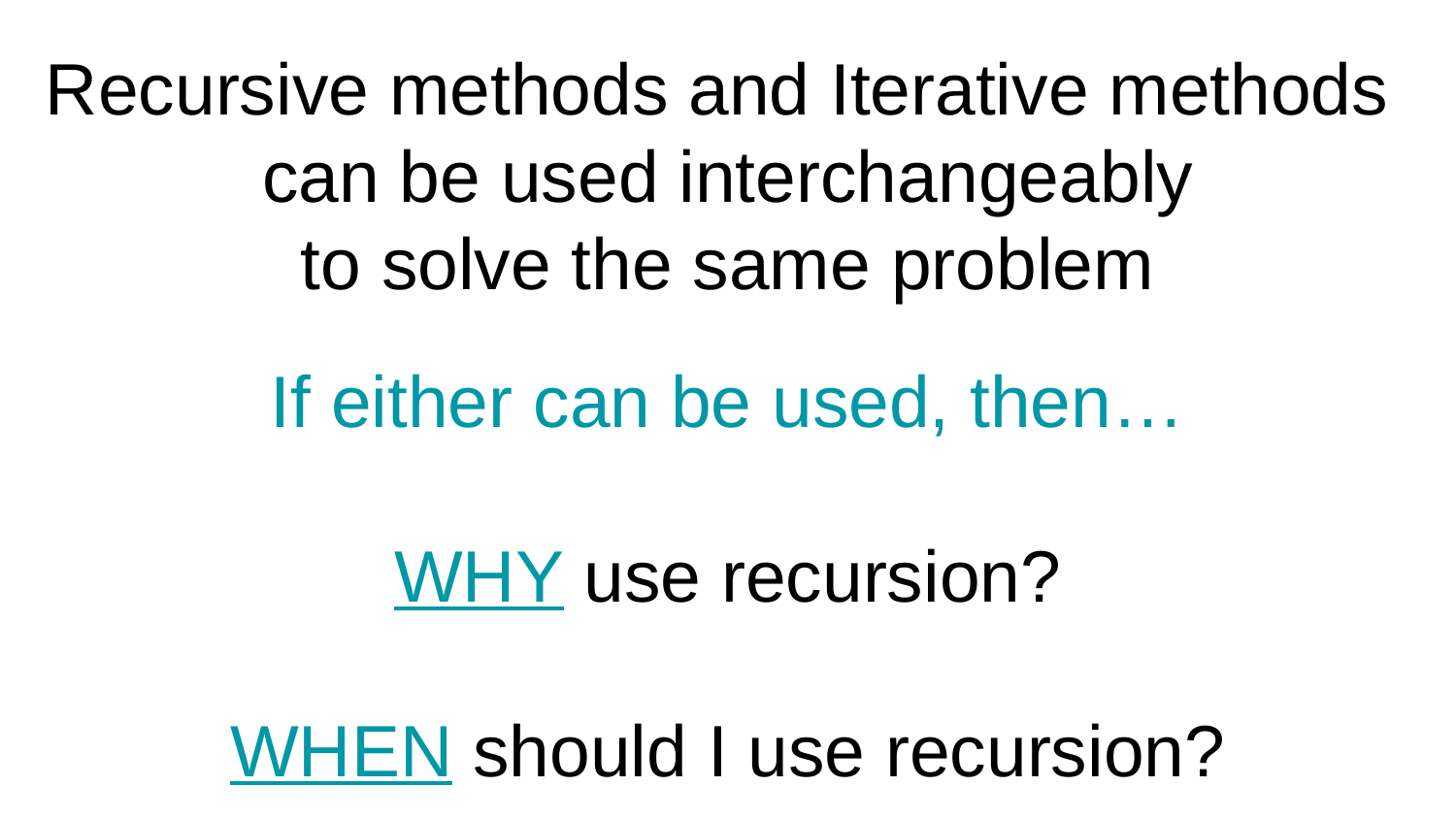

Recursive methods and Iterative methods
can be used interchangeably
to solve the same problem
If either can be used, then…

WHY use recursion?

WHEN should I use recursion?